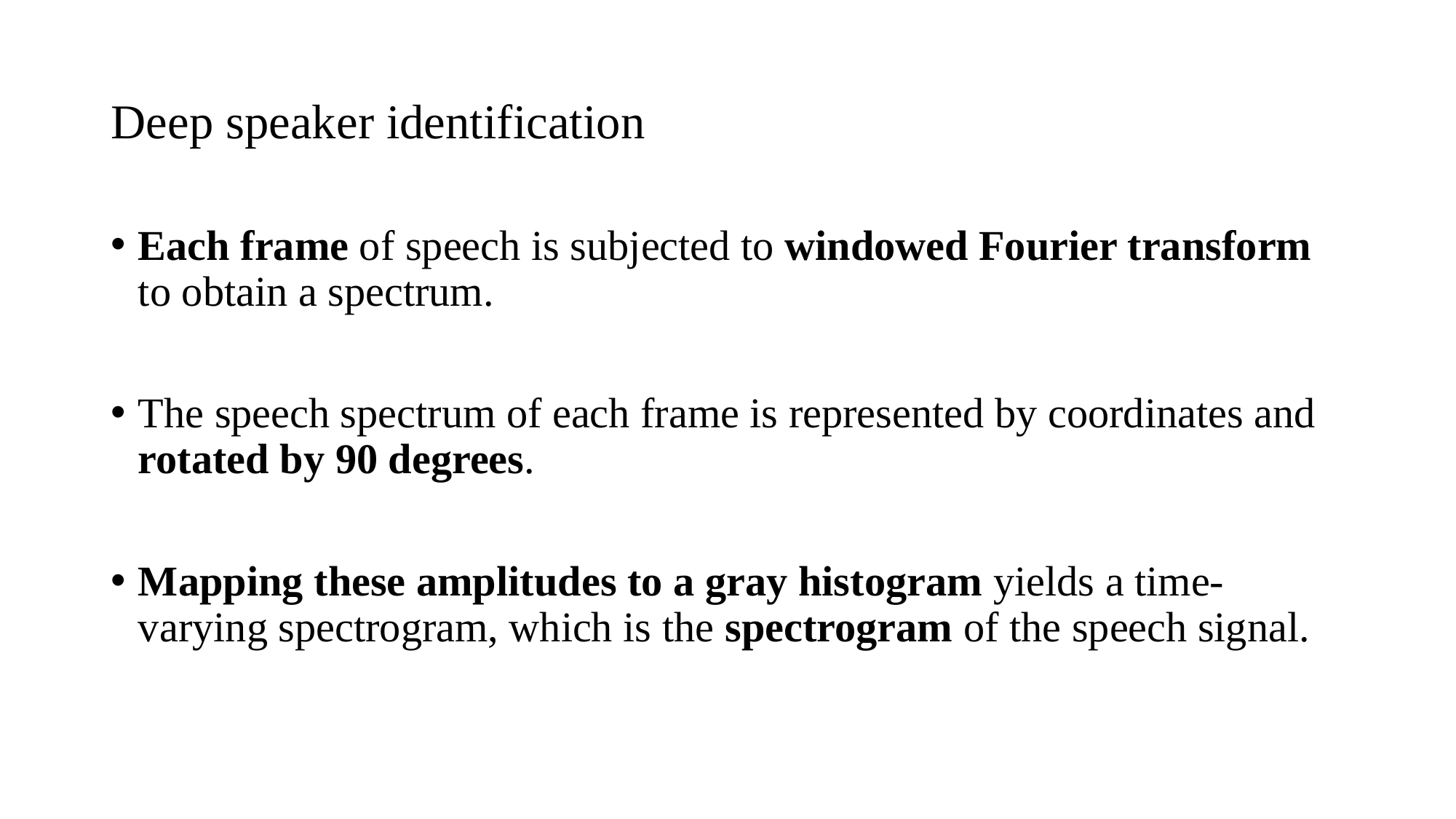

# Deep speaker identification
Each frame of speech is subjected to windowed Fourier transform to obtain a spectrum.

The speech spectrum of each frame is represented by coordinates and rotated by 90 degrees.

Mapping these amplitudes to a gray histogram yields a time-varying spectrogram, which is the spectrogram of the speech signal.